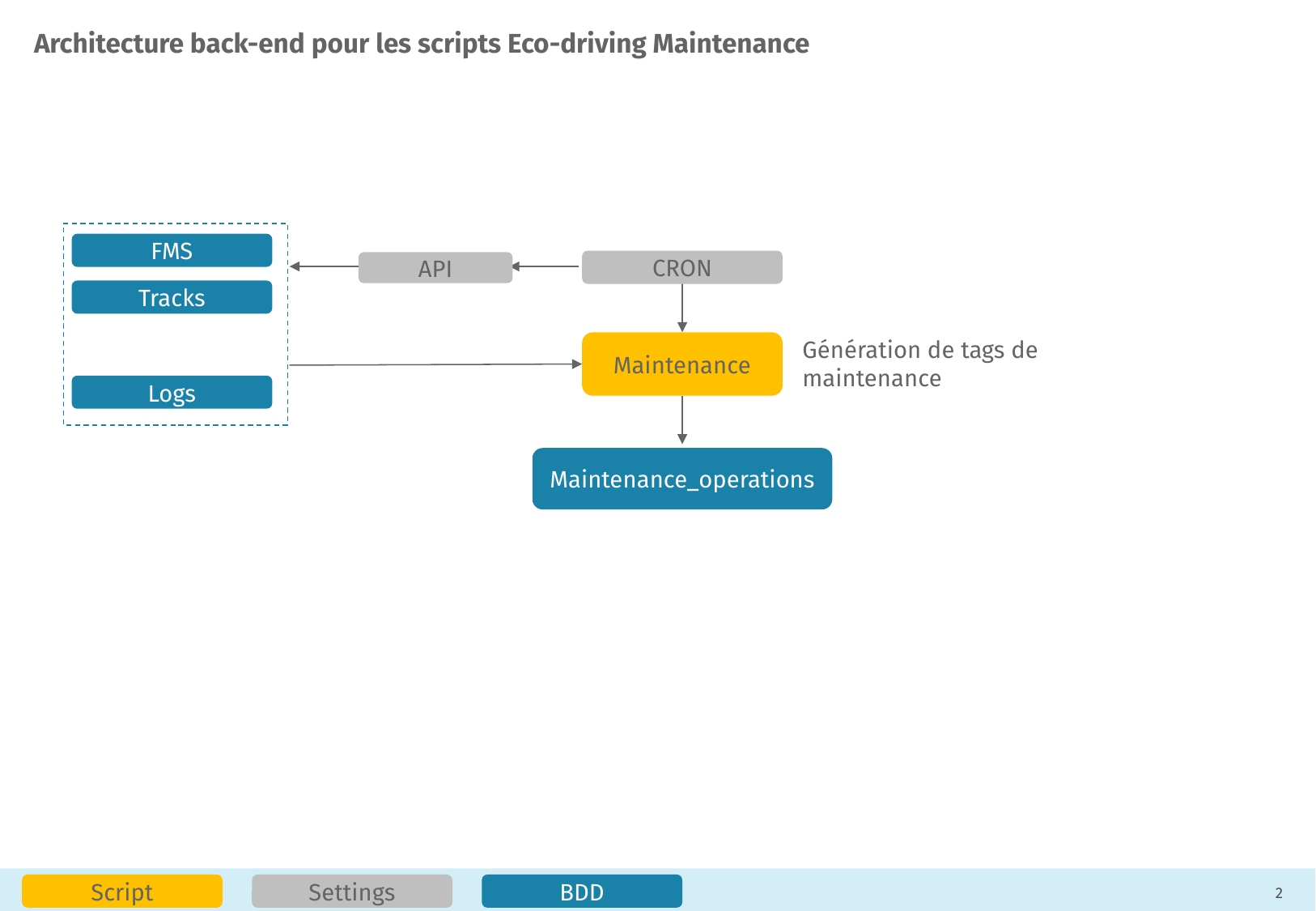

# Architecture back-end pour les scripts Eco-driving Maintenance

FMS
Tracks
Logs
CRON
API
Génération de tags de maintenance
Maintenance
Maintenance_operations
Script
Settings
BDD